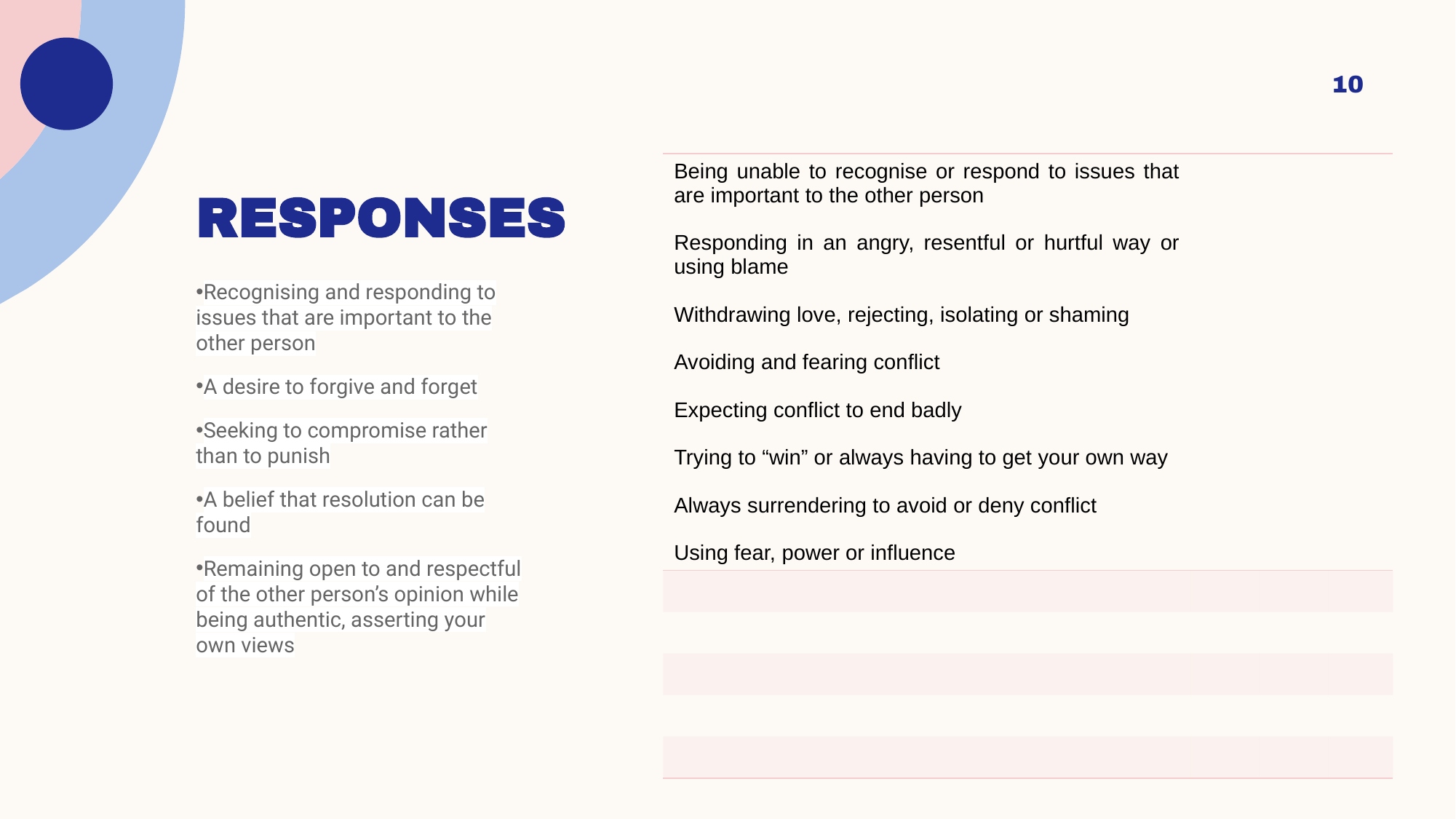

10
# Responses
| Being unable to recognise or respond to issues that are important to the other person Responding in an angry, resentful or hurtful way or using blame Withdrawing love, rejecting, isolating or shaming Avoiding and fearing conflict Expecting conflict to end badly Trying to “win” or always having to get your own way Always surrendering to avoid or deny conflict Using fear, power or influence |  |  |  |
| --- | --- | --- | --- |
|  |  |  |  |
|  |  |  |  |
|  |  |  |  |
|  |  |  |  |
|  |  |  |  |
Recognising and responding to issues that are important to the other person
A desire to forgive and forget
Seeking to compromise rather than to punish
A belief that resolution can be found
Remaining open to and respectful of the other person’s opinion while being authentic, asserting your own views